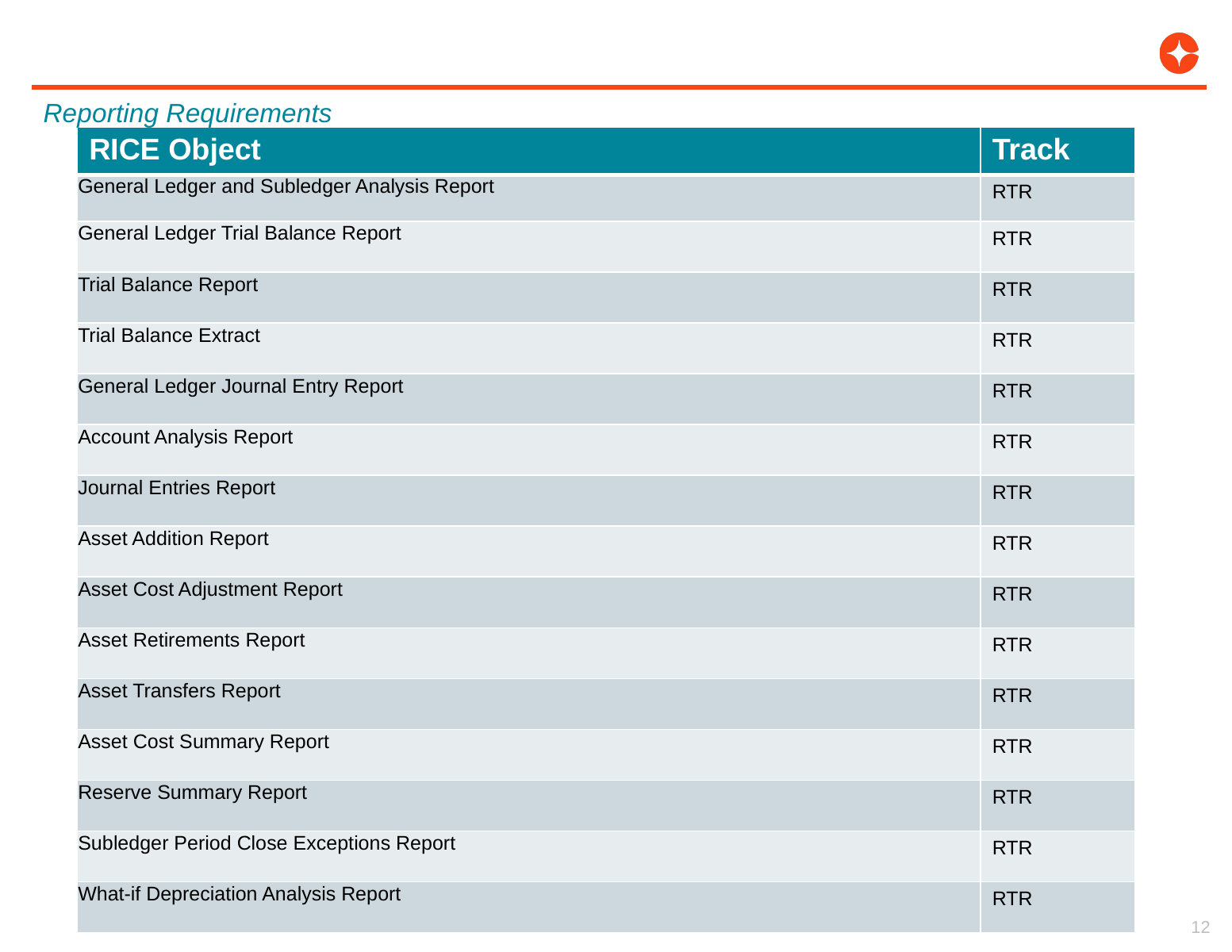

Reporting Requirements
| RICE Object | Track |
| --- | --- |
| General Ledger and Subledger Analysis Report | RTR |
| General Ledger Trial Balance Report | RTR |
| Trial Balance Report | RTR |
| Trial Balance Extract | RTR |
| General Ledger Journal Entry Report | RTR |
| Account Analysis Report | RTR |
| Journal Entries Report | RTR |
| Asset Addition Report | RTR |
| Asset Cost Adjustment Report | RTR |
| Asset Retirements Report | RTR |
| Asset Transfers Report | RTR |
| Asset Cost Summary Report | RTR |
| Reserve Summary Report | RTR |
| Subledger Period Close Exceptions Report | RTR |
| What-if Depreciation Analysis Report | RTR |
12